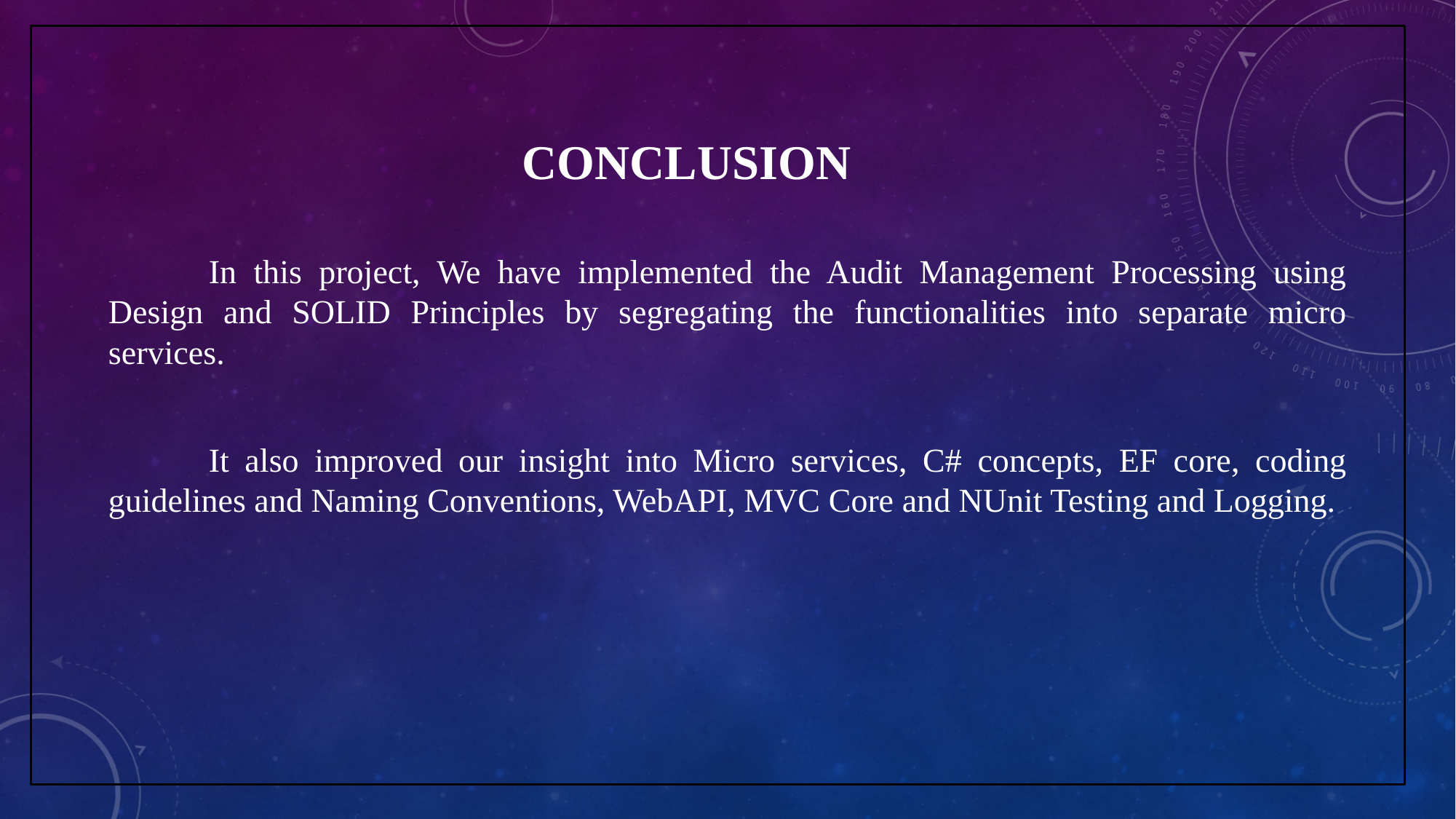

# CONCLUSION

	In this project, We have implemented the Audit Management Processing using Design and SOLID Principles by segregating the functionalities into separate micro services.

	It also improved our insight into Micro services, C# concepts, EF core, coding guidelines and Naming Conventions, WebAPI, MVC Core and NUnit Testing and Logging.